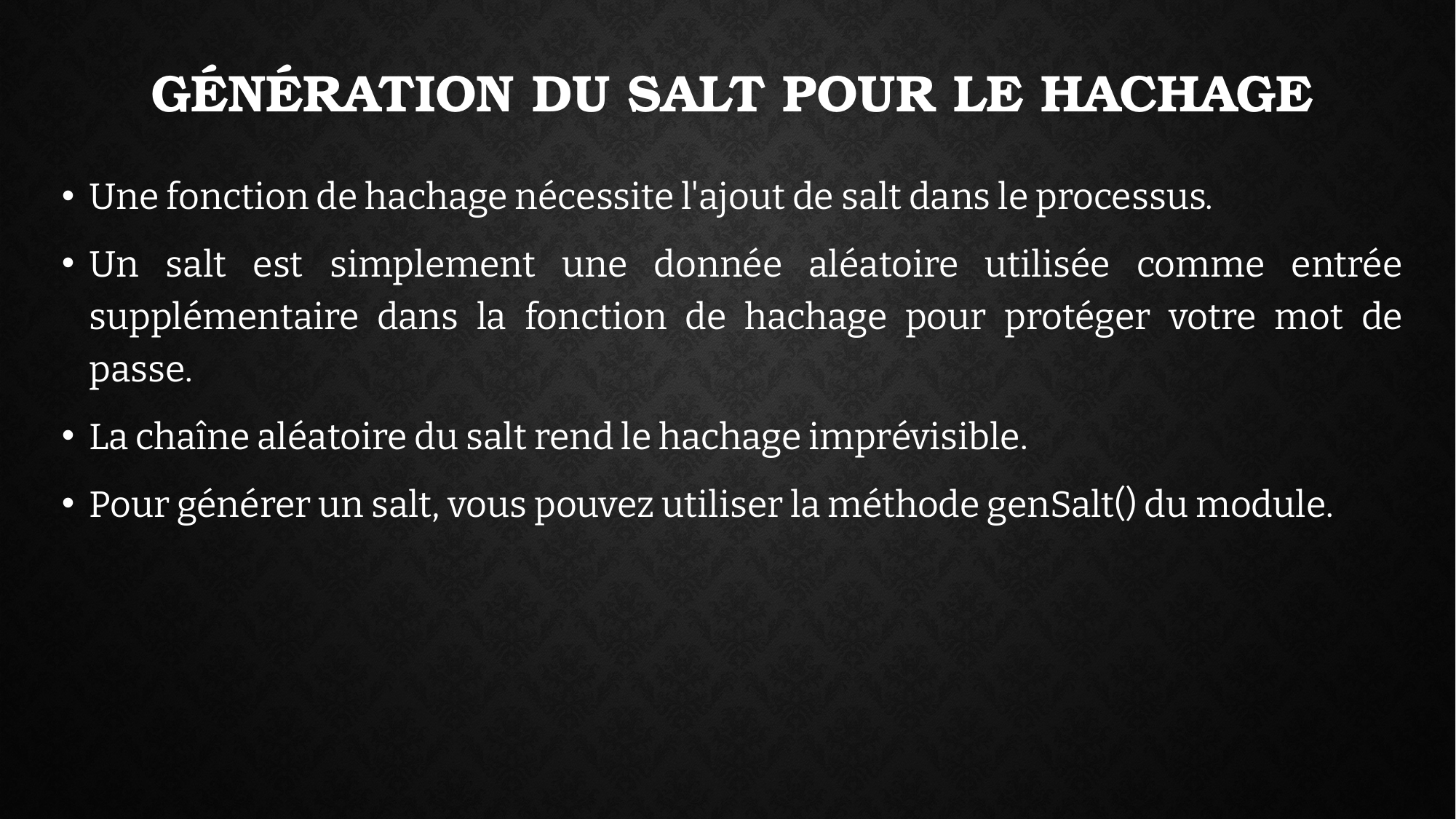

# Génération du SALT pour le hachage
Une fonction de hachage nécessite l'ajout de salt dans le processus.
Un salt est simplement une donnée aléatoire utilisée comme entrée supplémentaire dans la fonction de hachage pour protéger votre mot de passe.
La chaîne aléatoire du salt rend le hachage imprévisible.
Pour générer un salt, vous pouvez utiliser la méthode genSalt() du module.